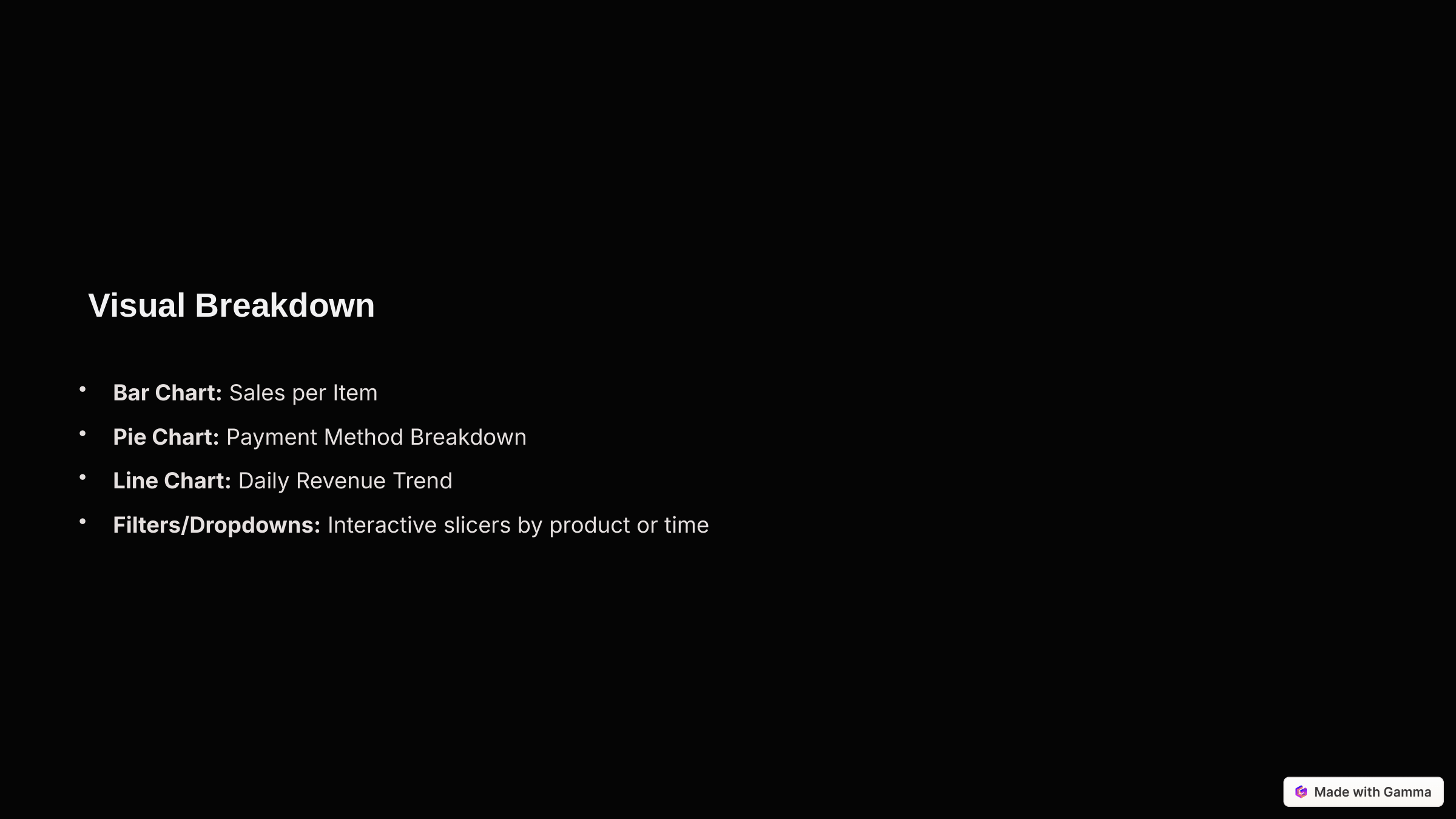

Visual Breakdown
Bar Chart: Sales per Item
Pie Chart: Payment Method Breakdown
Line Chart: Daily Revenue Trend
Filters/Dropdowns: Interactive slicers by product or time